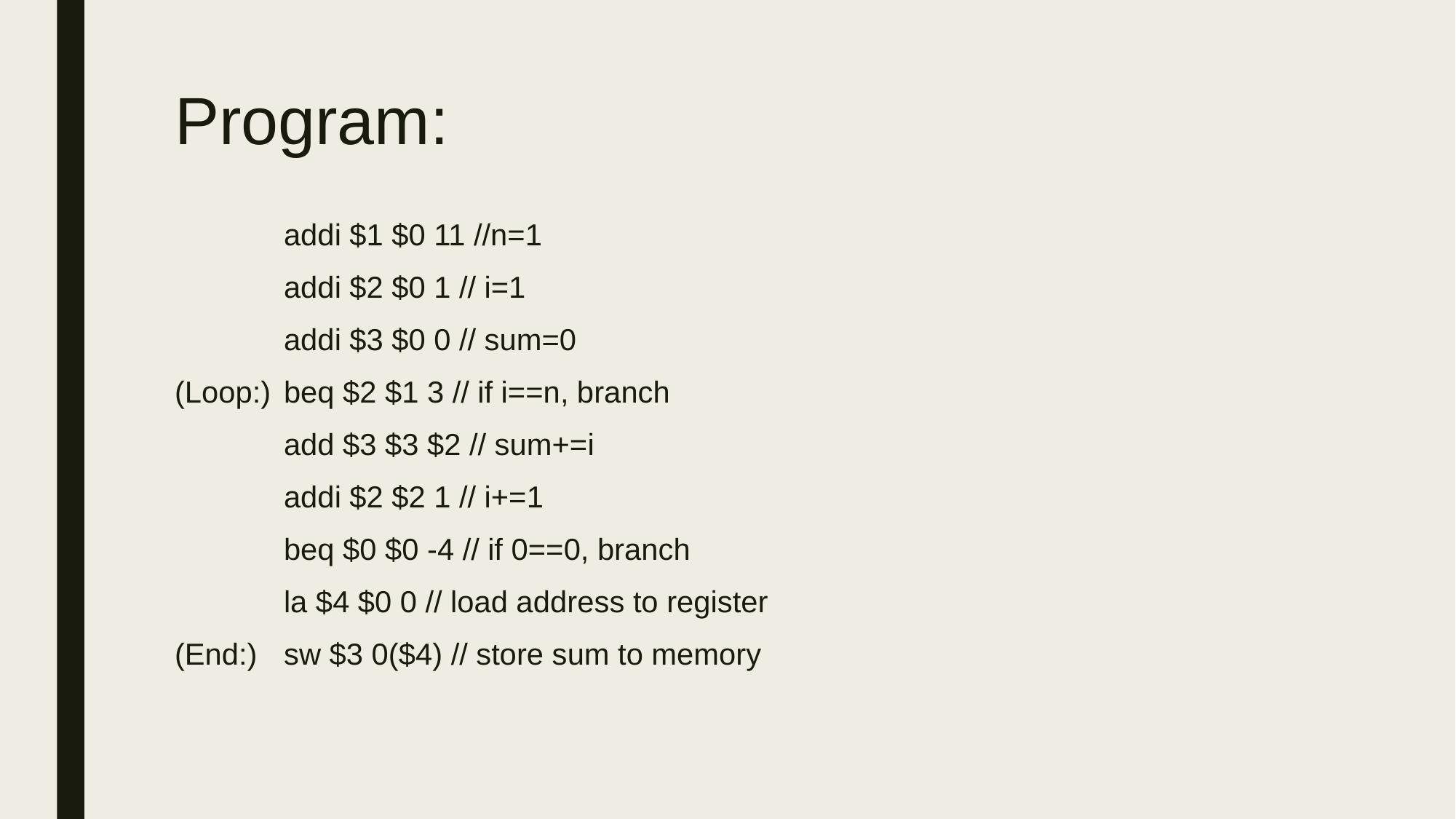

# Program:
	addi $1 $0 11 //n=1
	addi $2 $0 1 // i=1
	addi $3 $0 0 // sum=0
(Loop:)	beq $2 $1 3 // if i==n, branch
	add $3 $3 $2 // sum+=i
	addi $2 $2 1 // i+=1
	beq $0 $0 -4 // if 0==0, branch
	la $4 $0 0 // load address to register
(End:)	sw $3 0($4) // store sum to memory